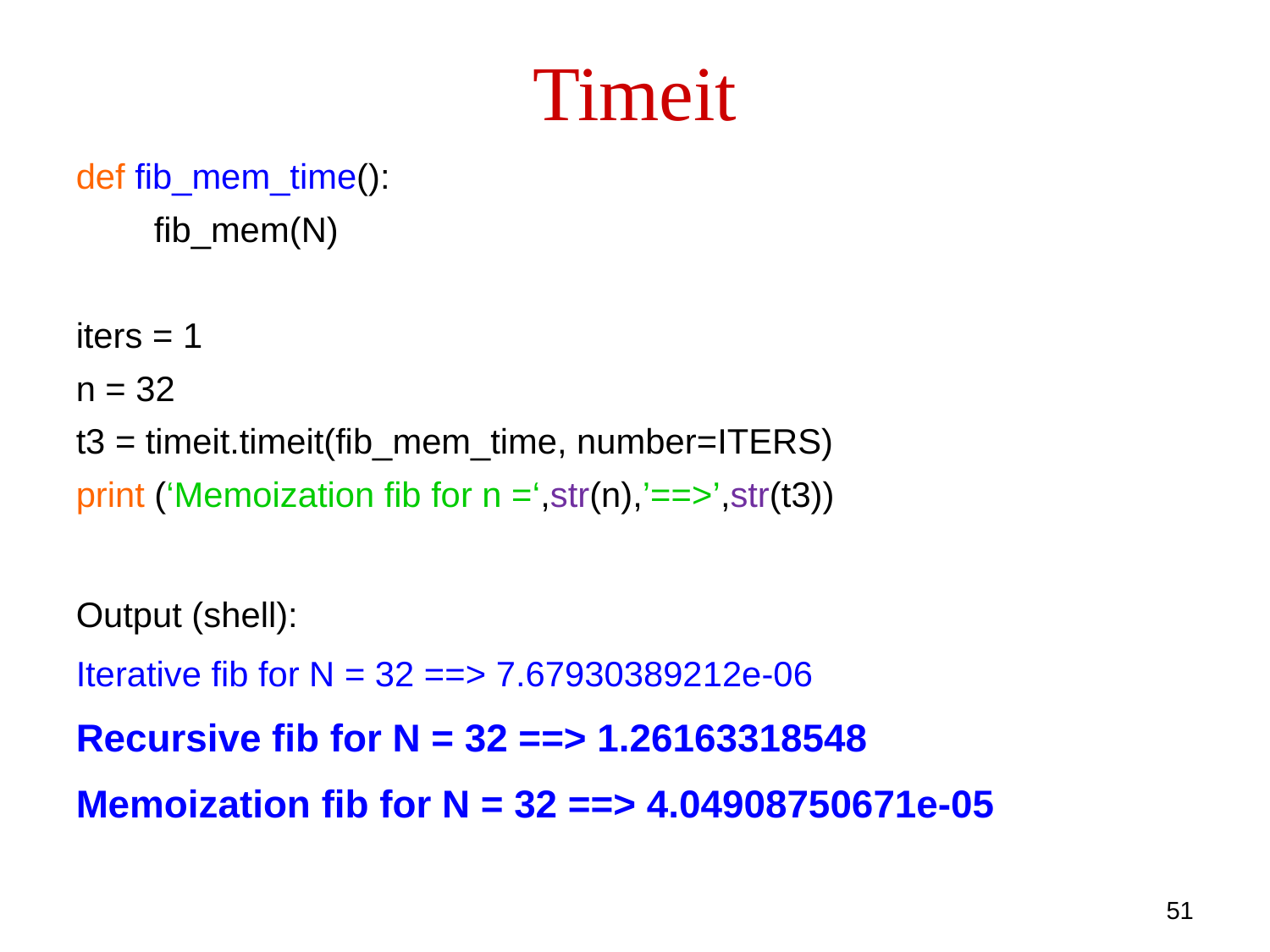

Timeit
def fib_mem_time():
        fib_mem(N)

iters = 1
n = 32
t3 = timeit.timeit(fib_mem_time, number=ITERS)
print (‘Memoization fib for n =‘,str(n),’==>’,str(t3))

Output (shell):
Iterative fib for N = 32 ==> 7.67930389212e-06
Recursive fib for N = 32 ==> 1.26163318548
Memoization fib for N = 32 ==> 4.04908750671e-05
51